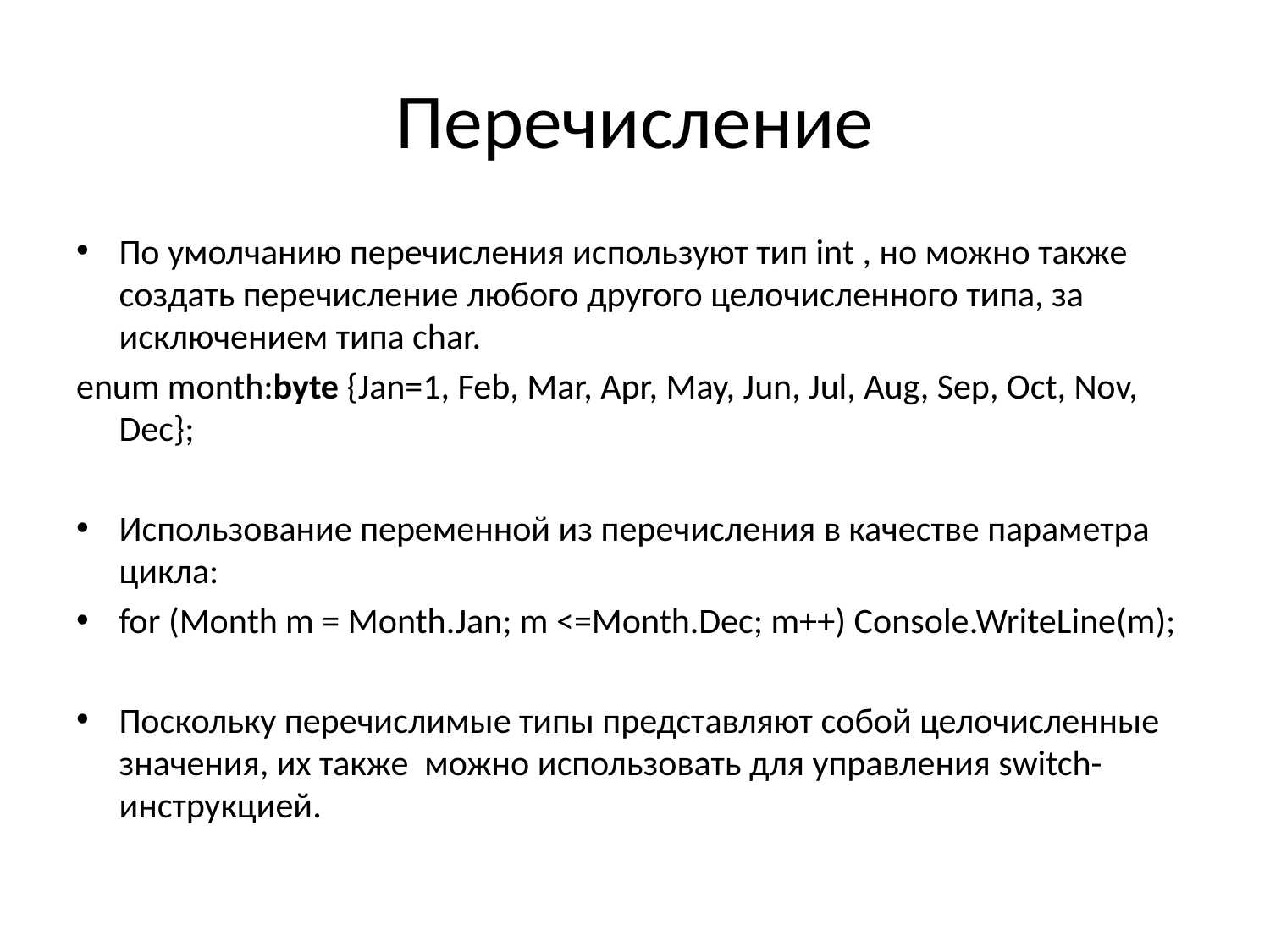

# Перечисление
По умолчанию перечисления используют тип int , но можно также создать перечисление любого другого целочисленного типа, за исключением типа char.
enum month:byte {Jan=1, Feb, Mar, Apr, May, Jun, Jul, Aug, Sep, Oct, Nov, Dec};

Использование переменной из перечисления в качестве параметра цикла:
for (Month m = Month.Jan; m <=Month.Dec; m++) Console.WriteLine(m);

Поскольку перечислимые типы представляют собой целочисленные значения, их также  можно использовать для управления switch-инструкцией.